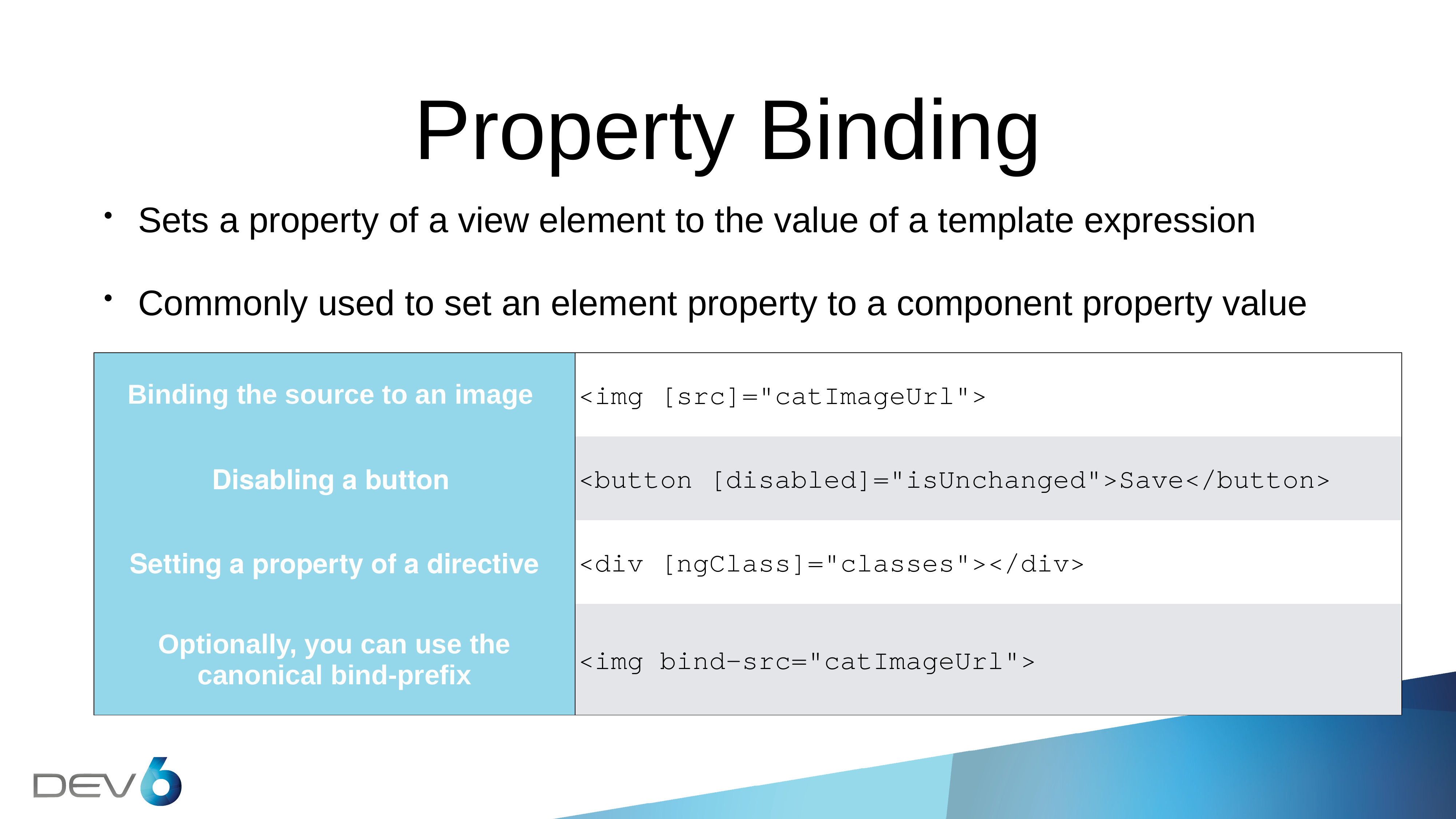

# Property Binding
Sets a property of a view element to the value of a template expression
Commonly used to set an element property to a component property value
| Binding the source to an image | <img [src]="catImageUrl"> |
| --- | --- |
| Disabling a button | <button [disabled]="isUnchanged">Save</button> |
| Setting a property of a directive | <div [ngClass]="classes"></div> |
| Optionally, you can use the canonical bind-prefix | <img bind-src="catImageUrl"> |